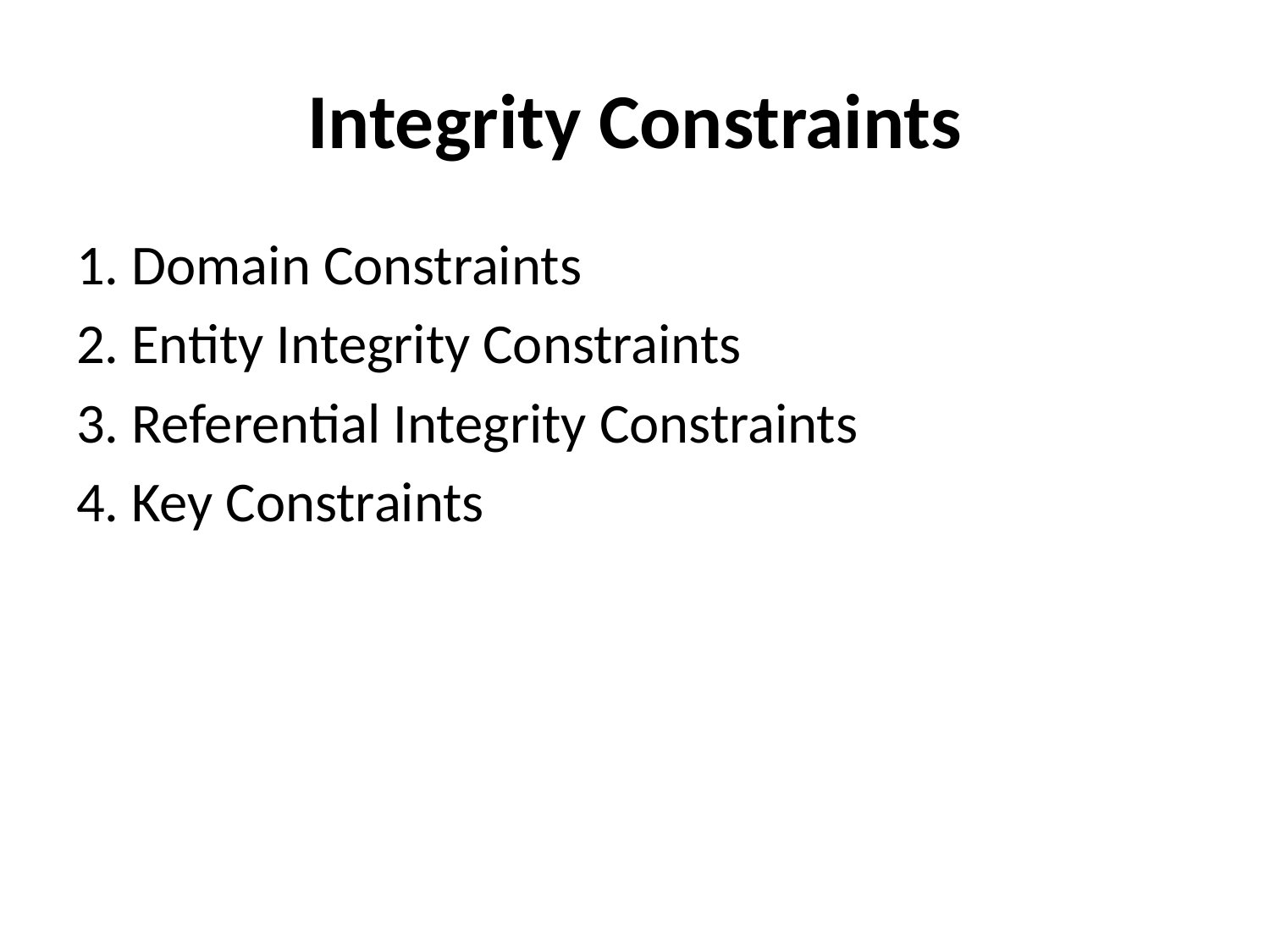

# Integrity Constraints
1. Domain Constraints
2. Entity Integrity Constraints
3. Referential Integrity Constraints
4. Key Constraints